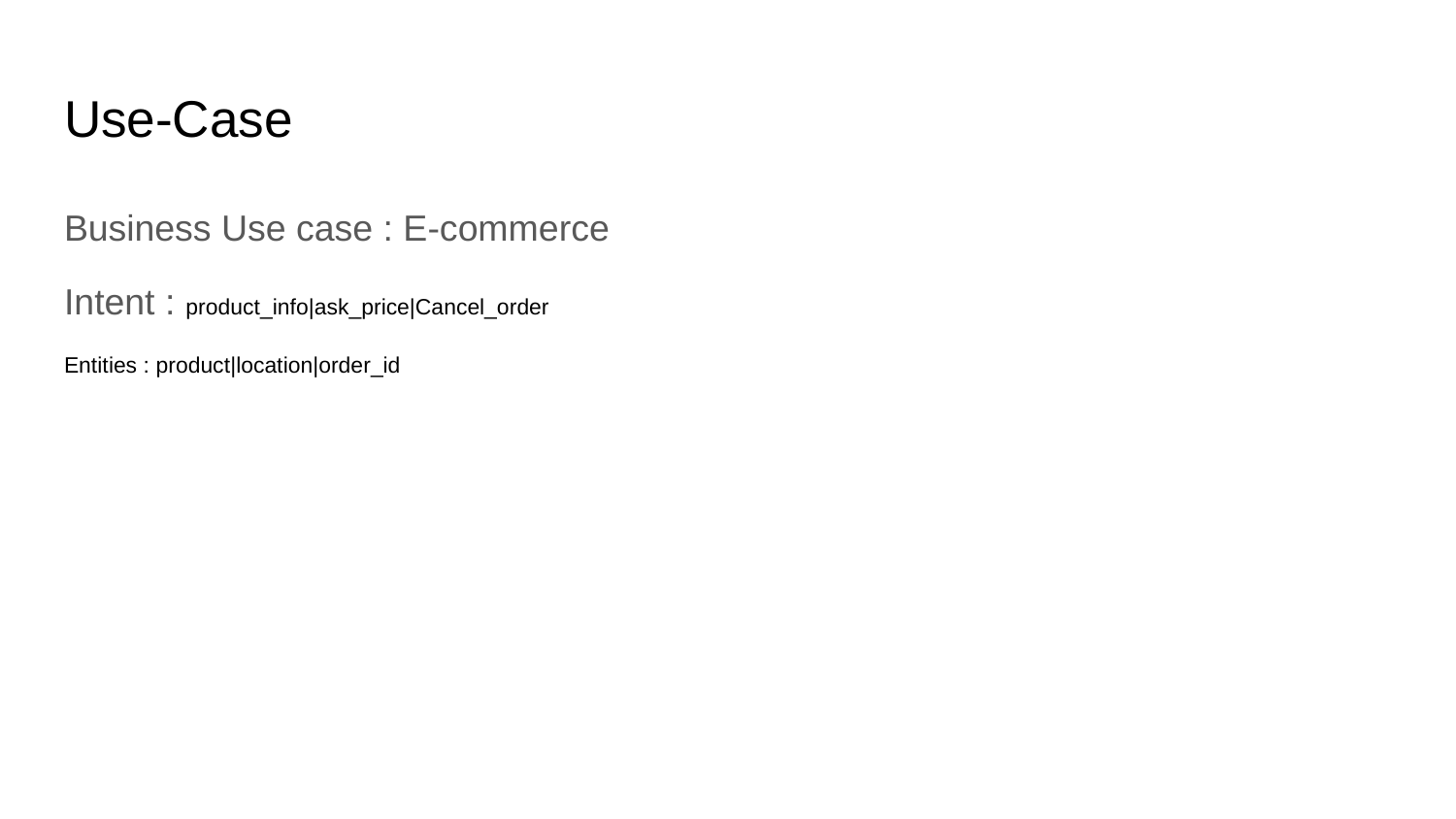

# Use-Case

Business Use case : E-commerce
Intent : product_info|ask_price|Cancel_order
Entities : product|location|order_id